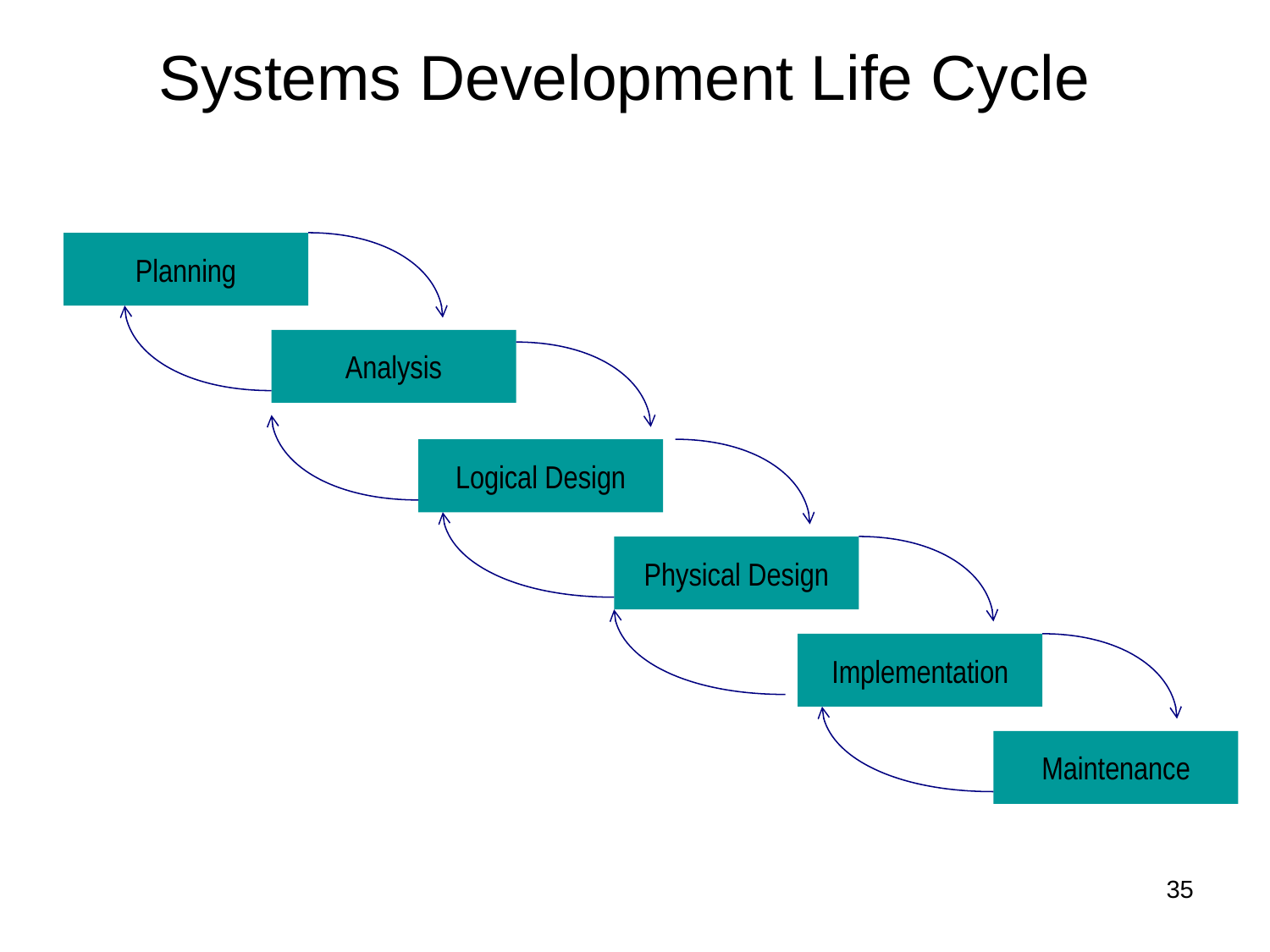

Systems Development Life Cycle
Planning

Analysis

Logical Design

Physical Design

Implementation

Maintenance
35